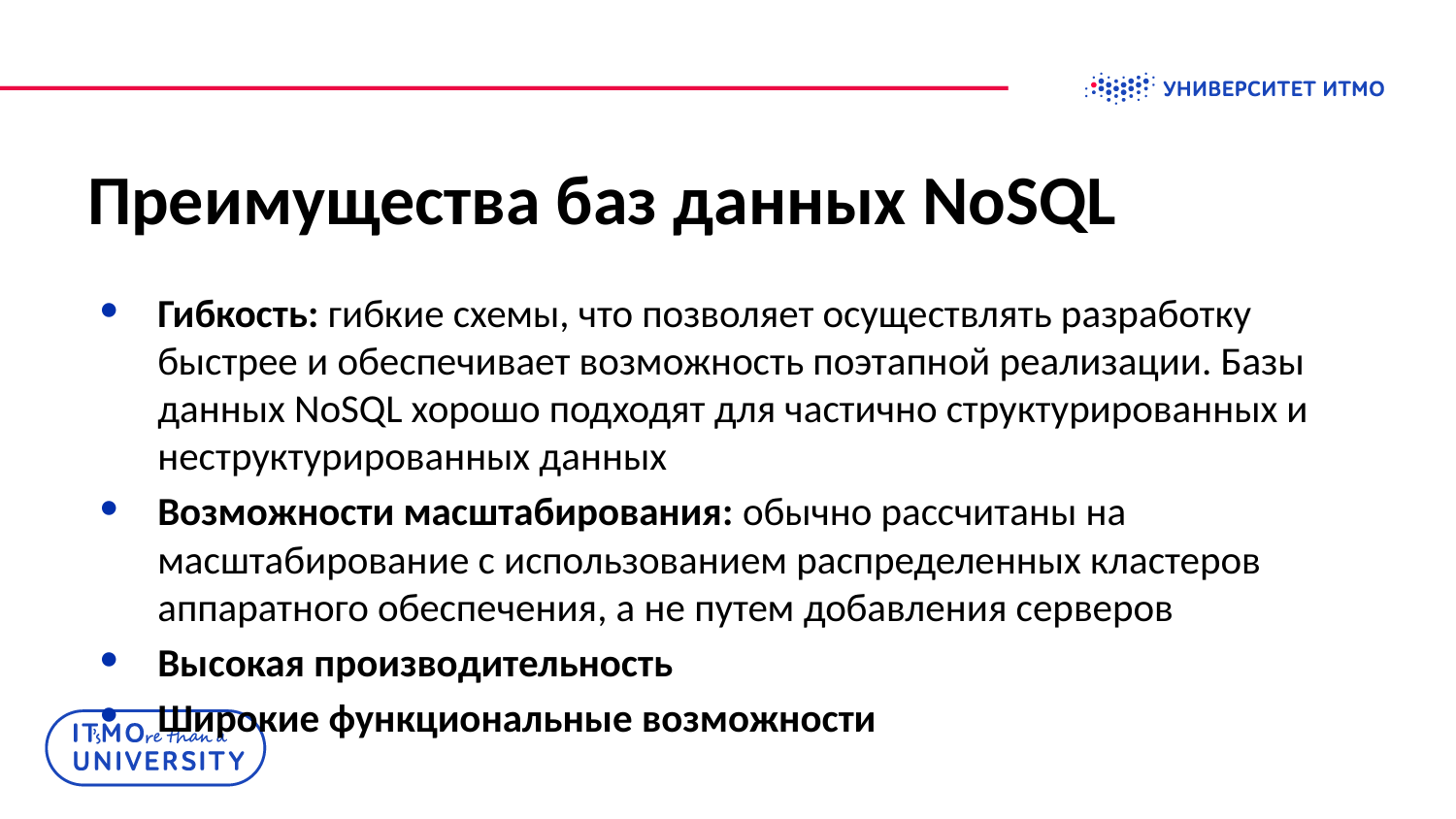

# Преимущества баз данных NoSQL
Гибкость: гибкие схемы, что позволяет осуществлять разработку быстрее и обеспечивает возможность поэтапной реализации. Базы данных NoSQL хорошо подходят для частично структурированных и неструктурированных данных
Возможности масштабирования: обычно рассчитаны на масштабирование с использованием распределенных кластеров аппаратного обеспечения, а не путем добавления серверов
Высокая производительность
Широкие функциональные возможности